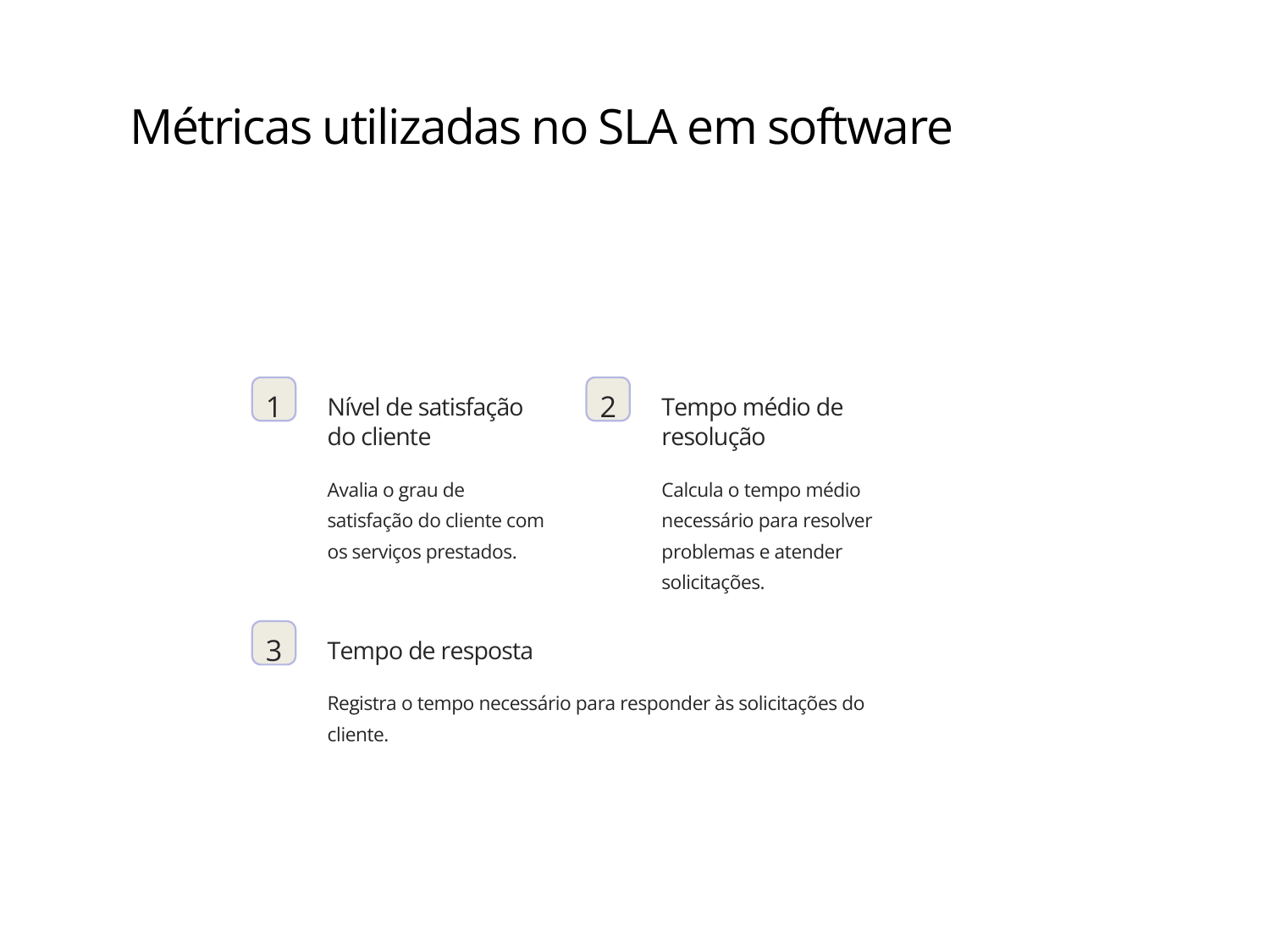

Métricas utilizadas no SLA em software

1
2
Nível de satisfação do cliente
Tempo médio de resolução
Calcula o tempo médio necessário para resolver problemas e atender solicitações.
Avalia o grau de satisfação do cliente com os serviços prestados.

3
Tempo de resposta
Registra o tempo necessário para responder às solicitações do cliente.